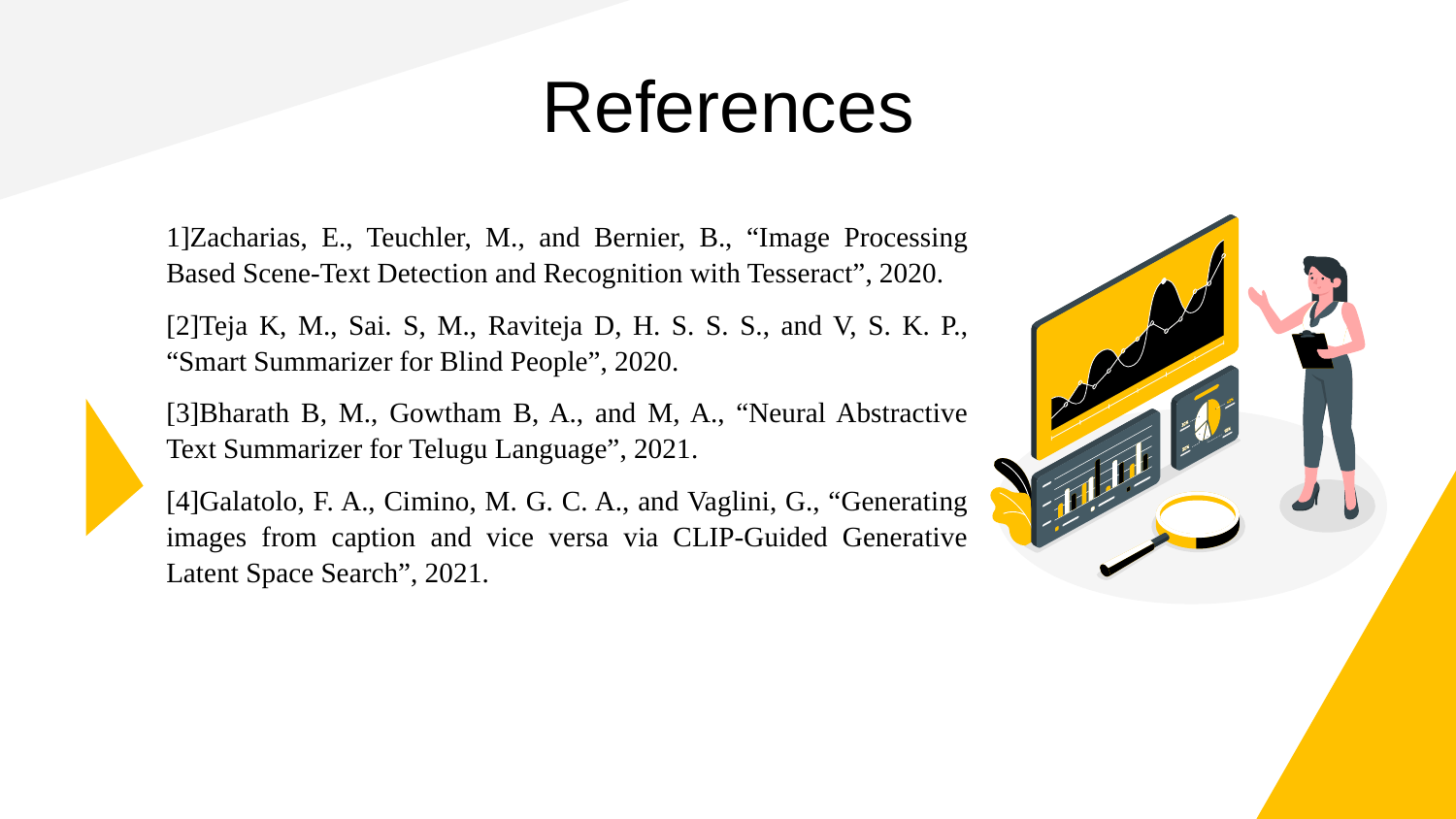

# References
1]Zacharias, E., Teuchler, M., and Bernier, B., “Image Processing Based Scene-Text Detection and Recognition with Tesseract”, 2020.
[2]Teja K, M., Sai. S, M., Raviteja D, H. S. S. S., and V, S. K. P., “Smart Summarizer for Blind People”, 2020.
[3]Bharath B, M., Gowtham B, A., and M, A., “Neural Abstractive Text Summarizer for Telugu Language”, 2021.
[4]Galatolo, F. A., Cimino, M. G. C. A., and Vaglini, G., “Generating images from caption and vice versa via CLIP-Guided Generative Latent Space Search”, 2021.